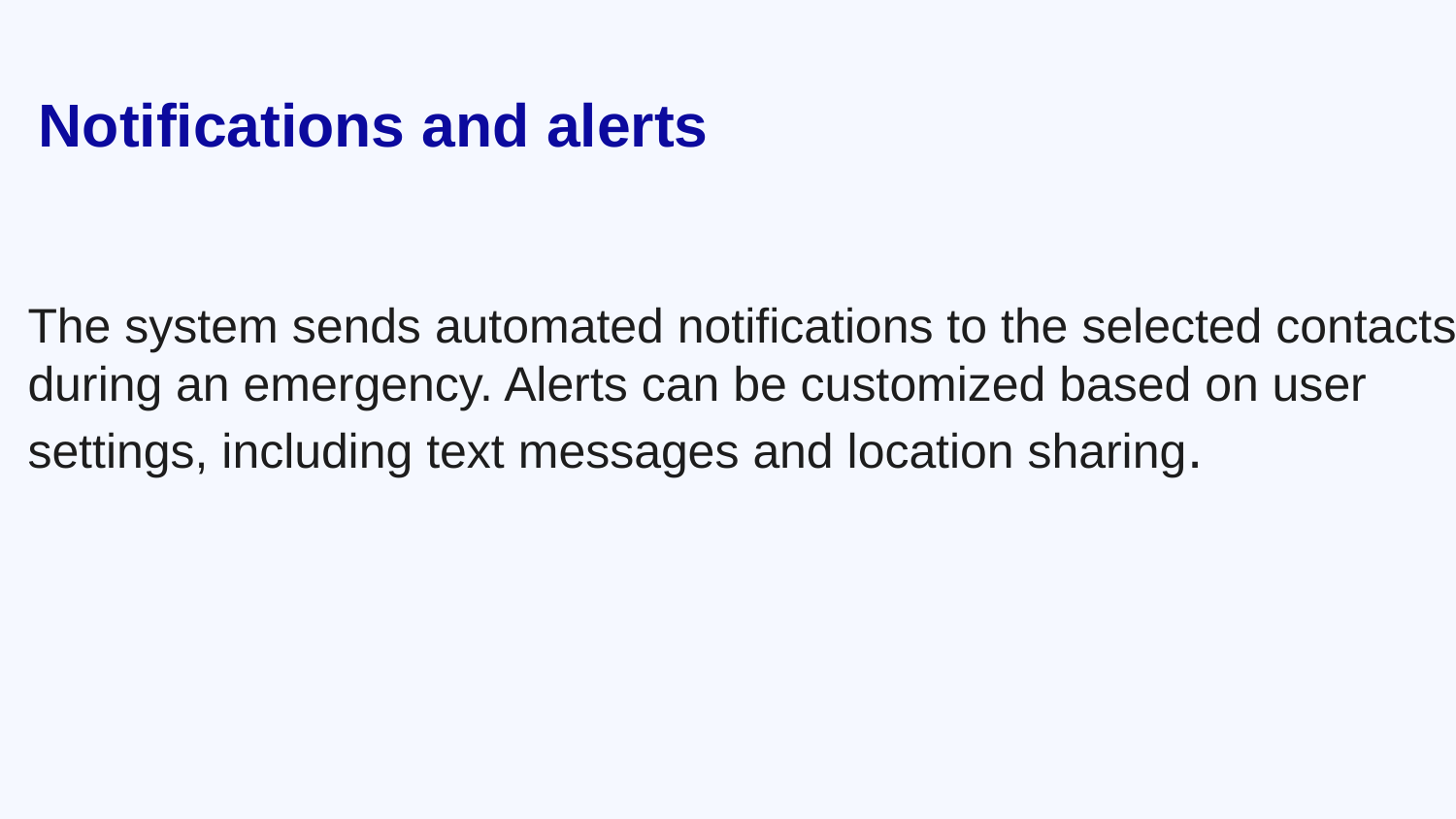

# Notifications and alerts
The system sends automated notifications to the selected contacts during an emergency. Alerts can be customized based on user settings, including text messages and location sharing.